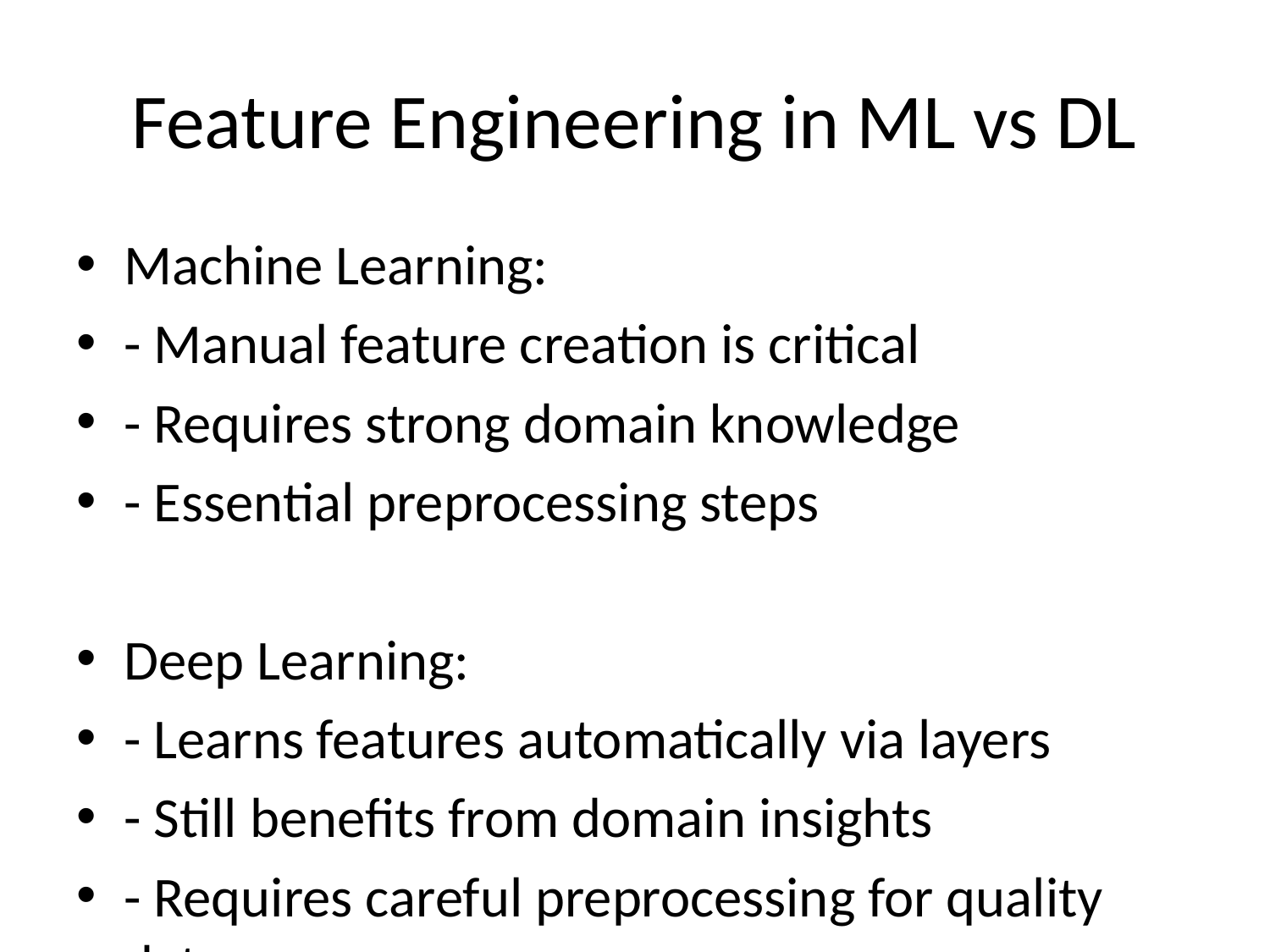

# Feature Engineering in ML vs DL
Machine Learning:
- Manual feature creation is critical
- Requires strong domain knowledge
- Essential preprocessing steps

Deep Learning:
- Learns features automatically via layers
- Still benefits from domain insights
- Requires careful preprocessing for quality data